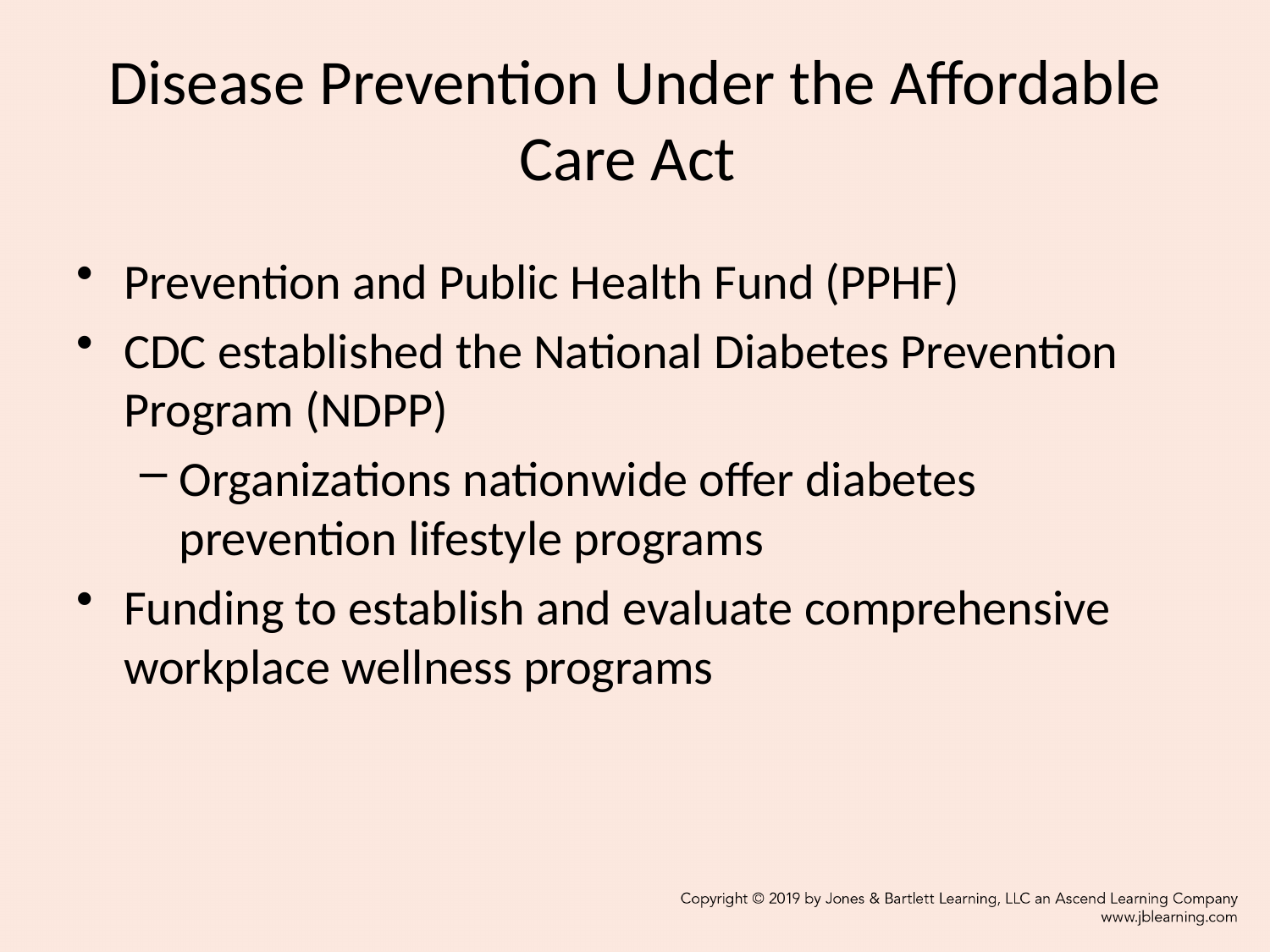

# Disease Prevention Under the Affordable Care Act
Prevention and Public Health Fund (PPHF)
CDC established the National Diabetes Prevention Program (NDPP)
Organizations nationwide offer diabetes prevention lifestyle programs
Funding to establish and evaluate comprehensive workplace wellness programs